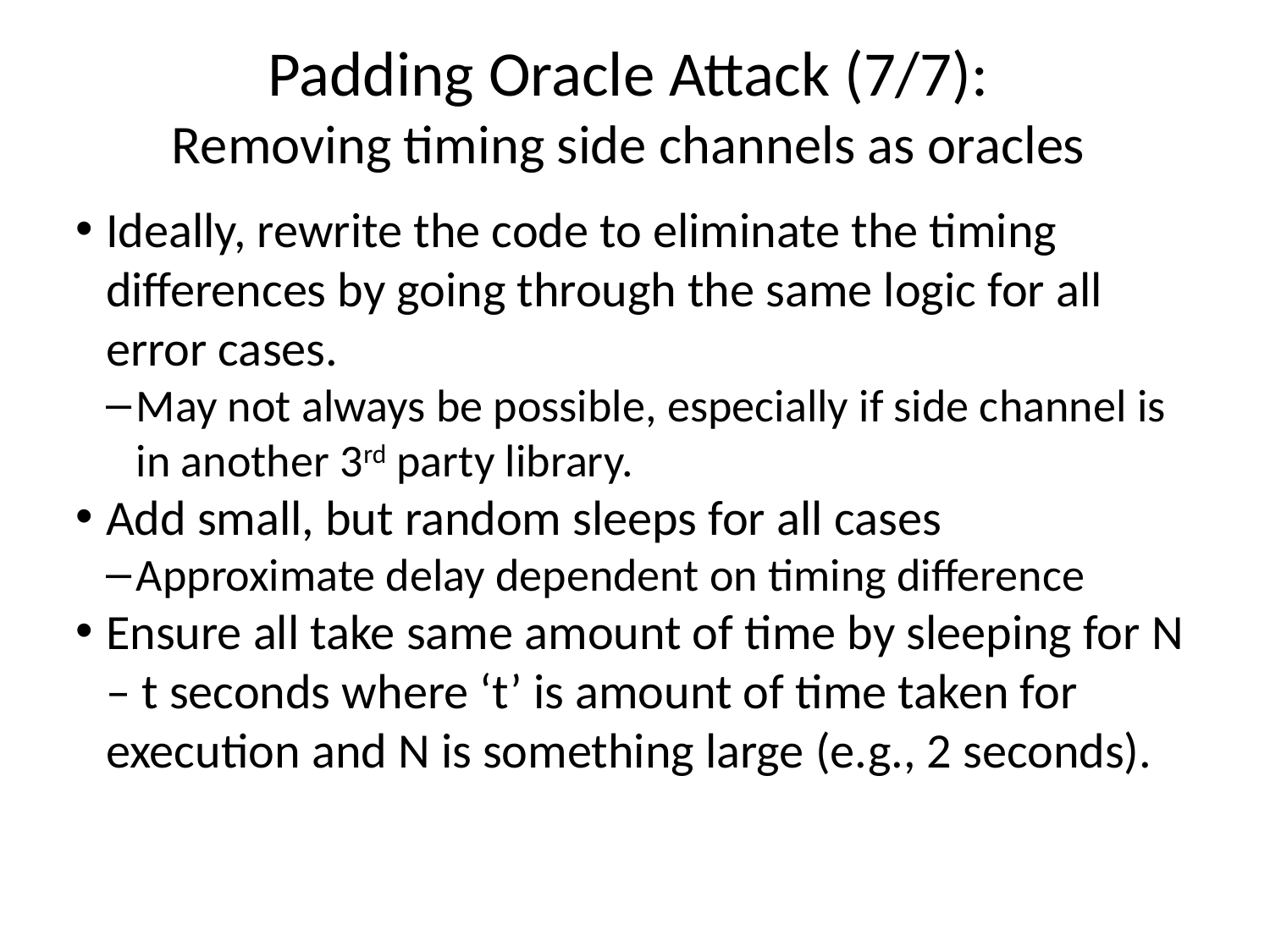

Padding Oracle Attack (7/7):
Removing timing side channels as oracles
Ideally, rewrite the code to eliminate the timing differences by going through the same logic for all error cases.
May not always be possible, especially if side channel is in another 3rd party library.
Add small, but random sleeps for all cases
Approximate delay dependent on timing difference
Ensure all take same amount of time by sleeping for N – t seconds where ‘t’ is amount of time taken for execution and N is something large (e.g., 2 seconds).